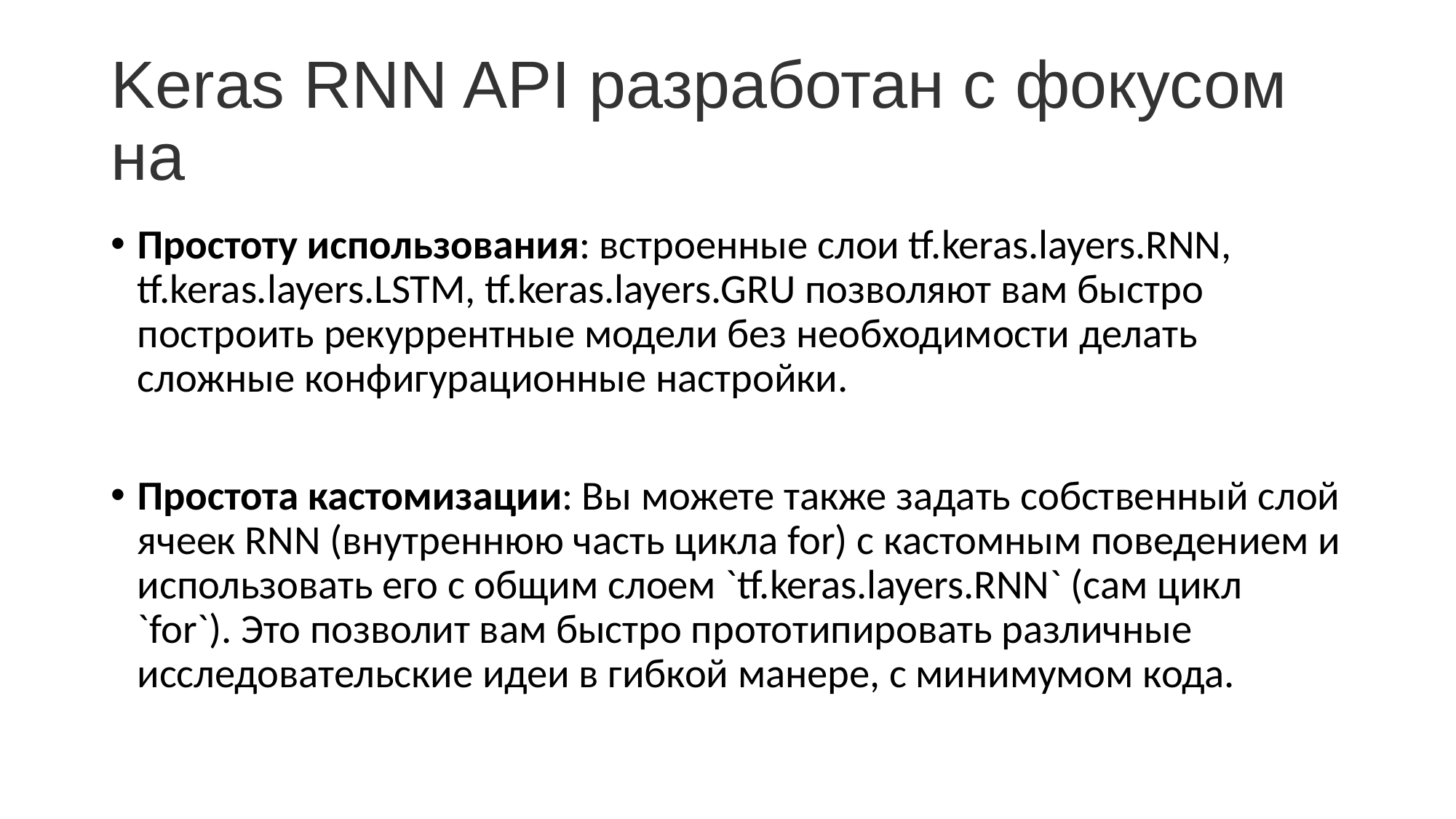

# Keras RNN API разработан с фокусом на
Простоту использования: встроенные слои tf.keras.layers.RNN, tf.keras.layers.LSTM, tf.keras.layers.GRU позволяют вам быстро построить рекуррентные модели без необходимости делать сложные конфигурационные настройки.

Простота кастомизации: Вы можете также задать собственный слой ячеек RNN (внутреннюю часть цикла for) с кастомным поведением и использовать его с общим слоем `tf.keras.layers.RNN` (сам цикл `for`). Это позволит вам быстро прототипировать различные исследовательские идеи в гибкой манере, с минимумом кода.